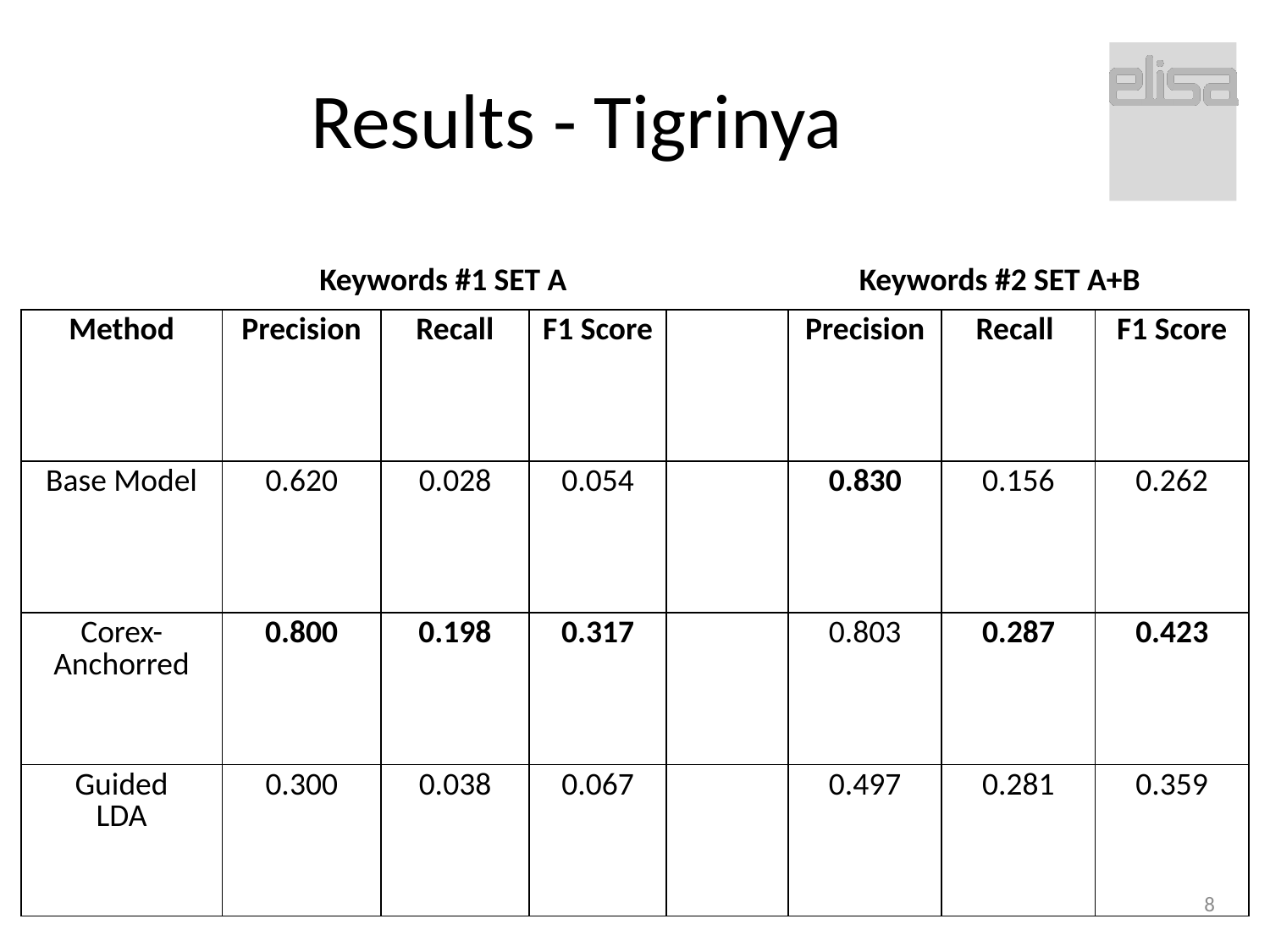

# Results - Tigrinya
Keywords #1 SET A
Keywords #2 SET A+B
| Method | Precision | Recall | F1 Score |  | Precision | Recall | F1 Score |
| --- | --- | --- | --- | --- | --- | --- | --- |
| Base Model | 0.620 | 0.028 | 0.054 |  | 0.830 | 0.156 | 0.262 |
| Corex- Anchorred | 0.800 | 0.198 | 0.317 |  | 0.803 | 0.287 | 0.423 |
| Guided LDA | 0.300 | 0.038 | 0.067 |  | 0.497 | 0.281 | 0.359 |
8